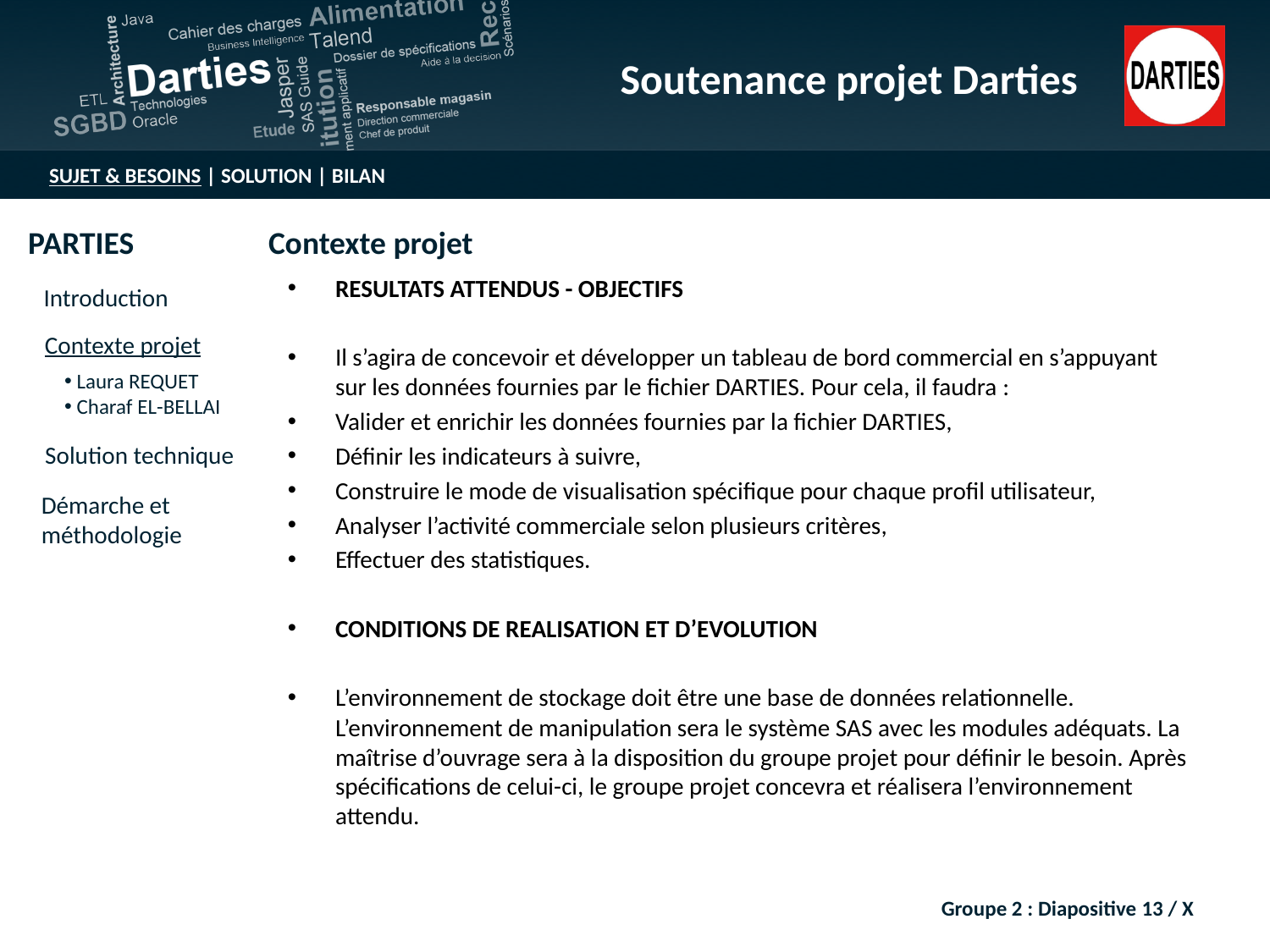

RESULTATS ATTENDUS - OBJECTIFS

Il s’agira de concevoir et développer un tableau de bord commercial en s’appuyant sur les données fournies par le fichier DARTIES. Pour cela, il faudra :
Valider et enrichir les données fournies par la fichier DARTIES,
Définir les indicateurs à suivre,
Construire le mode de visualisation spécifique pour chaque profil utilisateur,
Analyser l’activité commerciale selon plusieurs critères,
Effectuer des statistiques.

CONDITIONS DE REALISATION ET D’EVOLUTION

L’environnement de stockage doit être une base de données relationnelle. L’environnement de manipulation sera le système SAS avec les modules adéquats. La maîtrise d’ouvrage sera à la disposition du groupe projet pour définir le besoin. Après spécifications de celui-ci, le groupe projet concevra et réalisera l’environnement attendu.

Groupe 2 : Diapositive 13 / X